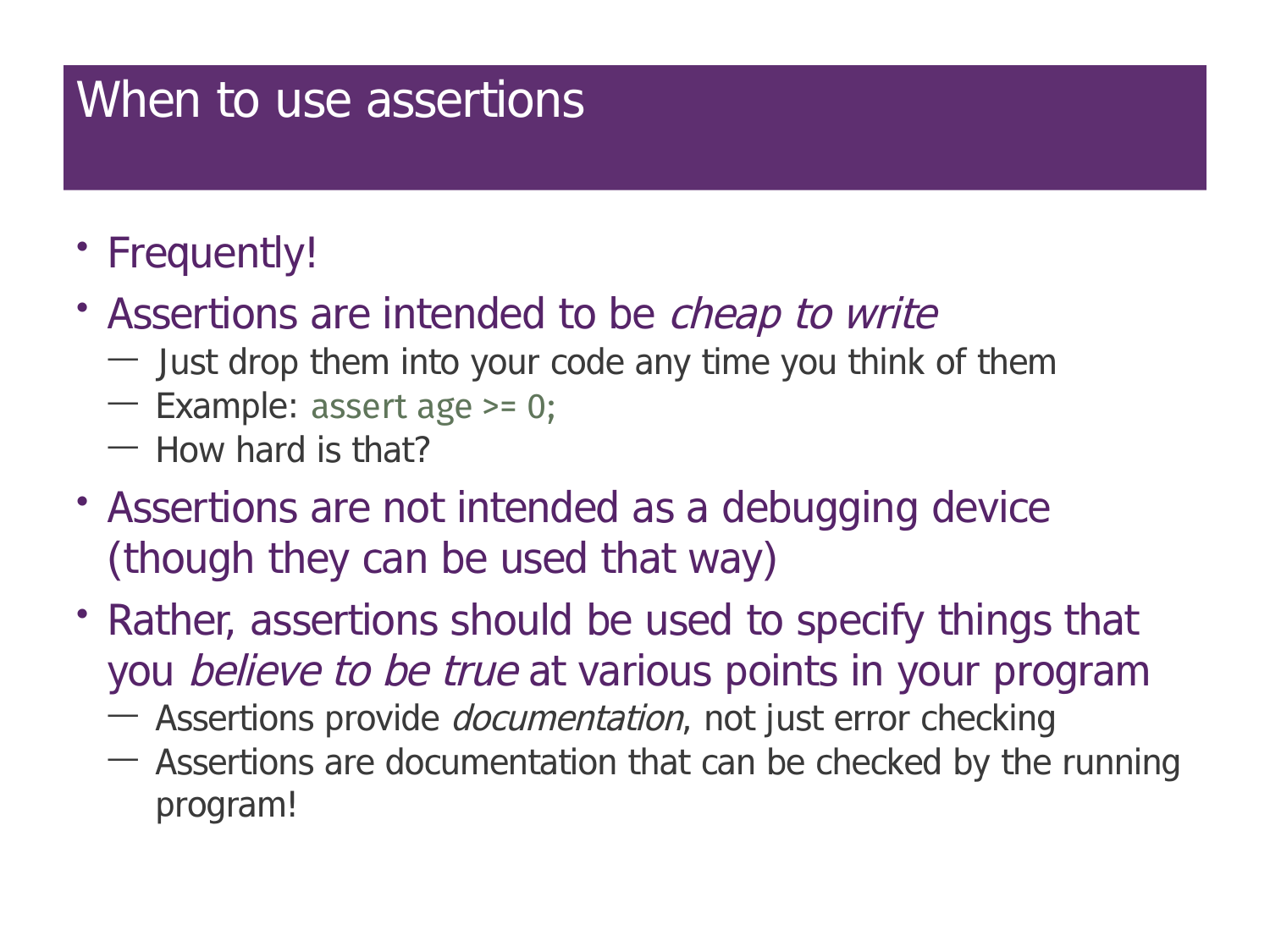

# When to use assertions
Frequently!
Assertions are intended to be cheap to write
Just drop them into your code any time you think of them
Example: assert age >= 0;
How hard is that?
Assertions are not intended as a debugging device (though they can be used that way)
Rather, assertions should be used to specify things that you believe to be true at various points in your program
Assertions provide documentation, not just error checking
Assertions are documentation that can be checked by the running program!